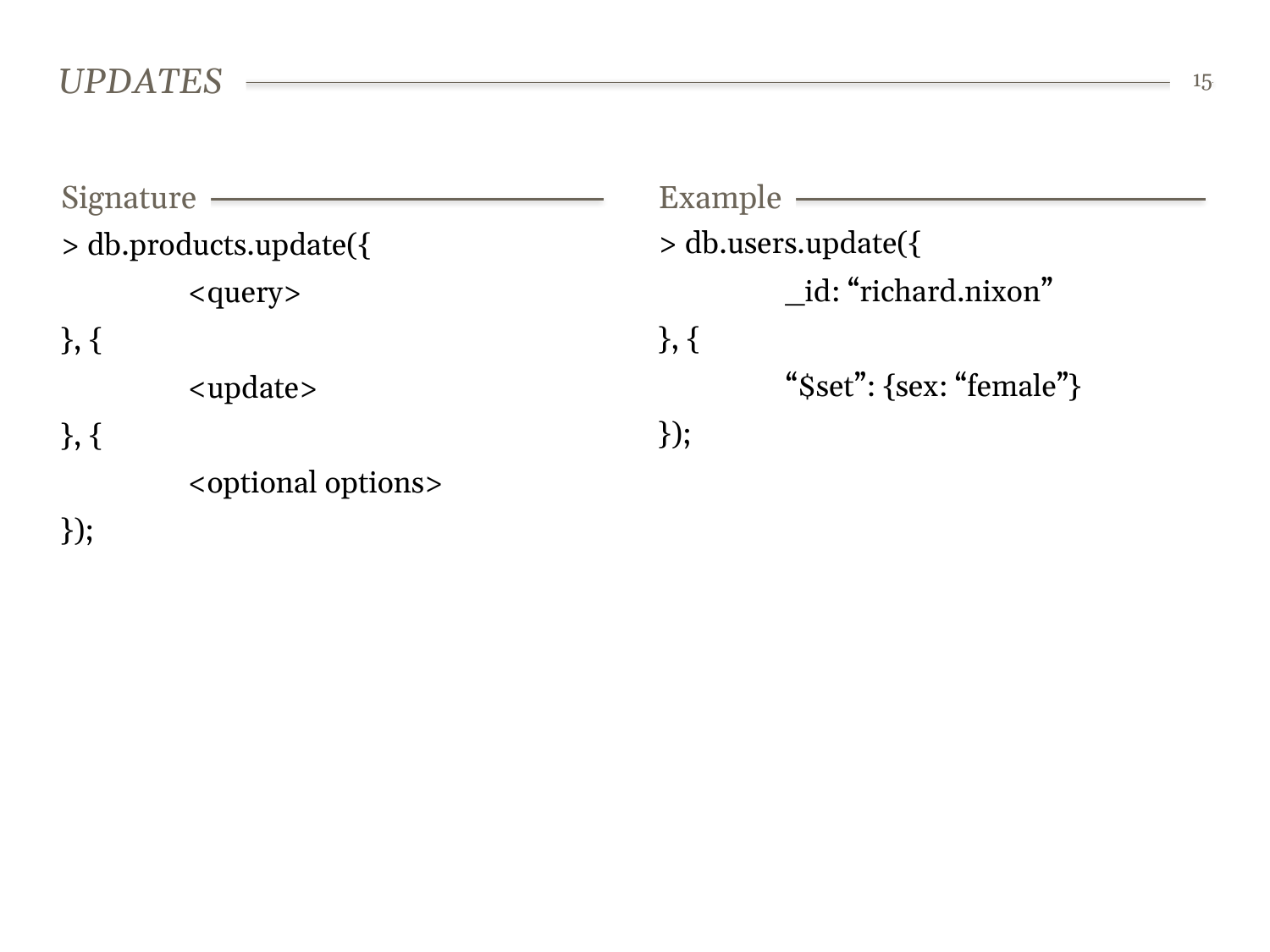

# Updates
15
Signature
Example
> db.users.update({
	_id: “richard.nixon”
}, {
	“$set”: {sex: “female”}
});
> db.products.update({
	<query>
}, {
	<update>
}, {
	<optional options>
});